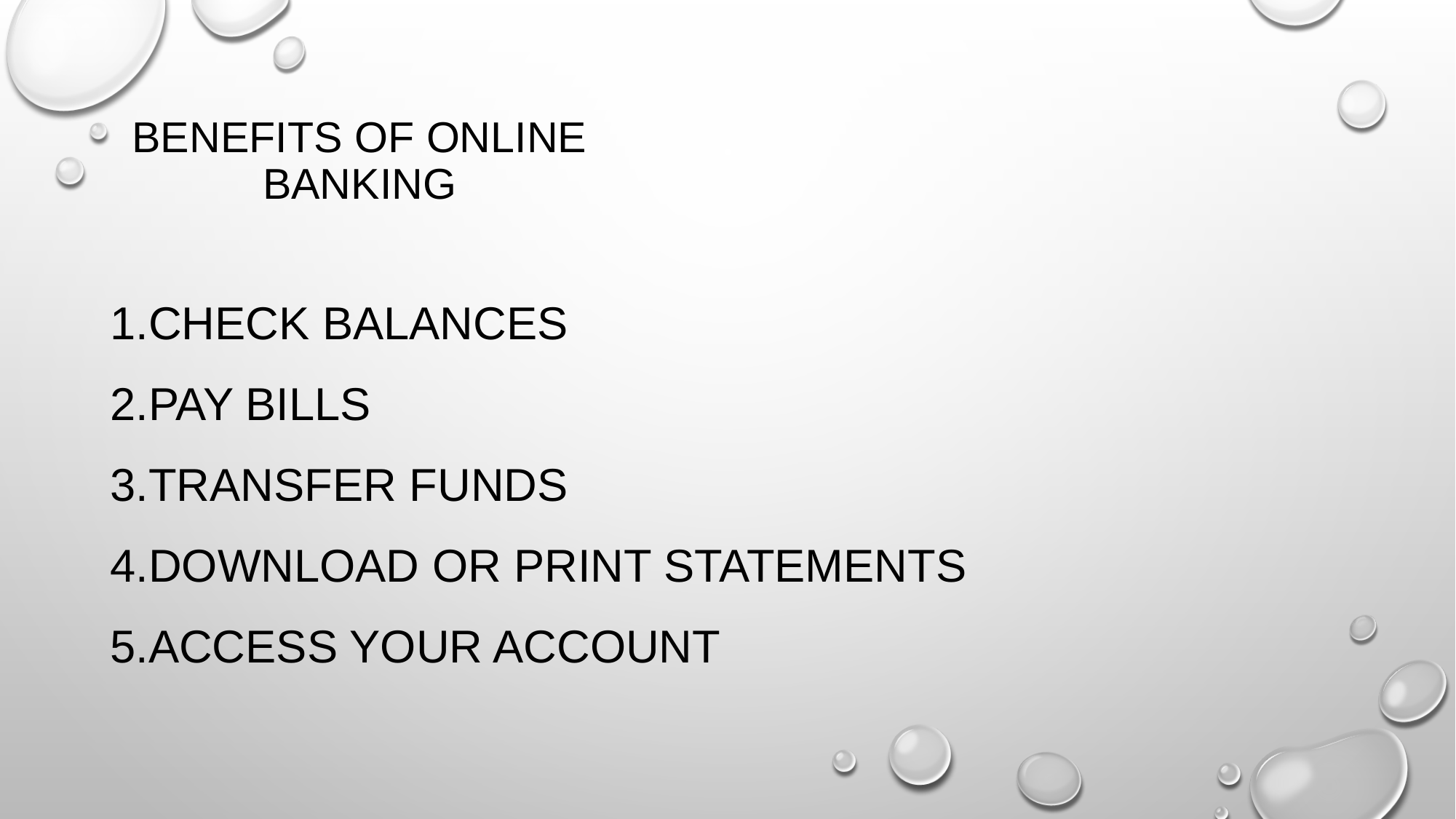

# Benefits of online banking
1.Check balances
2.Pay bills
3.Transfer funds
4.Download or print statements
5.Access your account